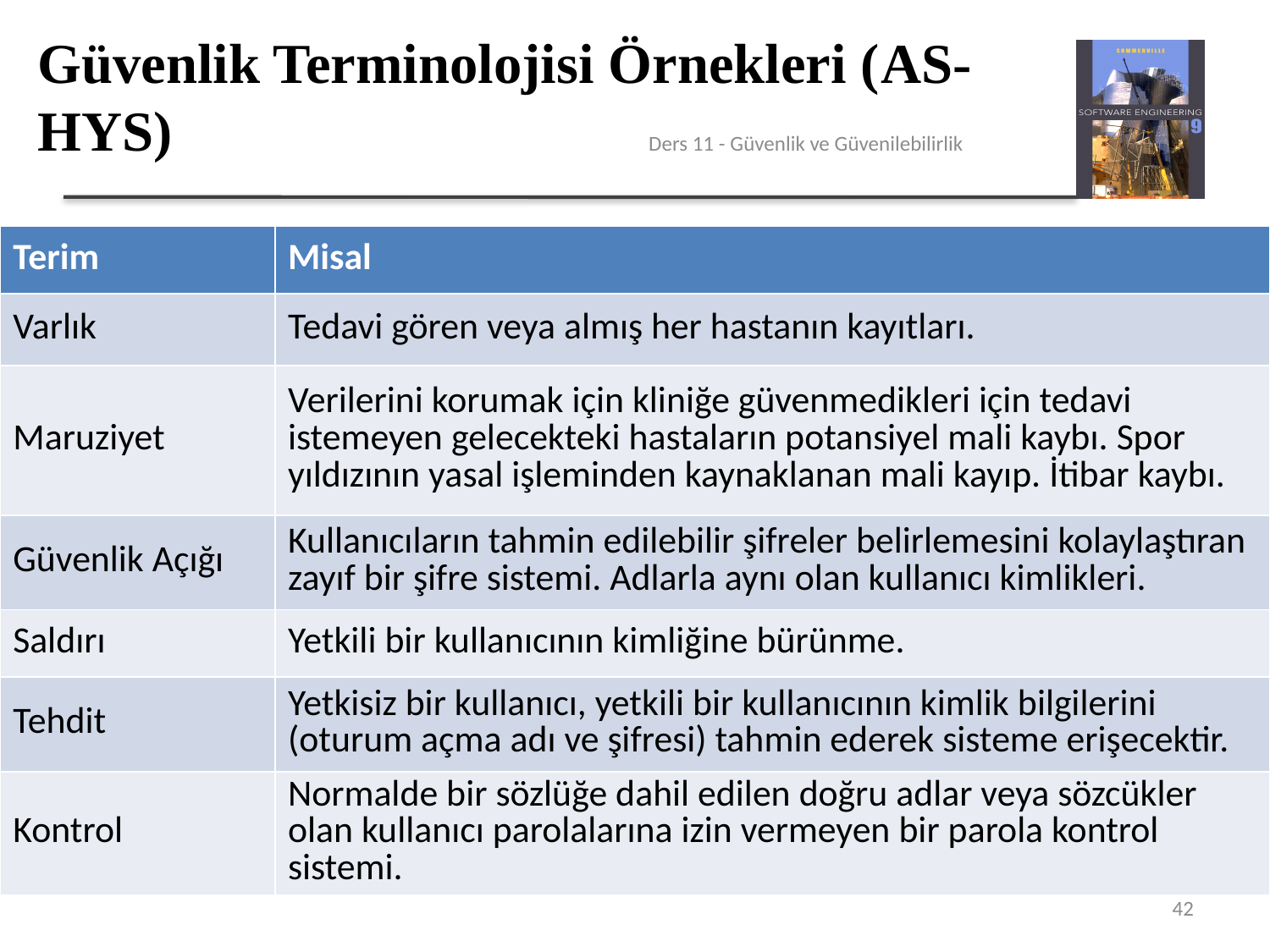

# Güvenlik Terminolojisi Örnekleri (AS-HYS)
Ders 11 - Güvenlik ve Güvenilebilirlik
| Terim | Misal |
| --- | --- |
| Varlık | Tedavi gören veya almış her hastanın kayıtları. |
| Maruziyet | Verilerini korumak için kliniğe güvenmedikleri için tedavi istemeyen gelecekteki hastaların potansiyel mali kaybı. Spor yıldızının yasal işleminden kaynaklanan mali kayıp. İtibar kaybı. |
| Güvenlik Açığı | Kullanıcıların tahmin edilebilir şifreler belirlemesini kolaylaştıran zayıf bir şifre sistemi. Adlarla aynı olan kullanıcı kimlikleri. |
| Saldırı | Yetkili bir kullanıcının kimliğine bürünme. |
| Tehdit | Yetkisiz bir kullanıcı, yetkili bir kullanıcının kimlik bilgilerini (oturum açma adı ve şifresi) tahmin ederek sisteme erişecektir. |
| Kontrol | Normalde bir sözlüğe dahil edilen doğru adlar veya sözcükler olan kullanıcı parolalarına izin vermeyen bir parola kontrol sistemi. |
42